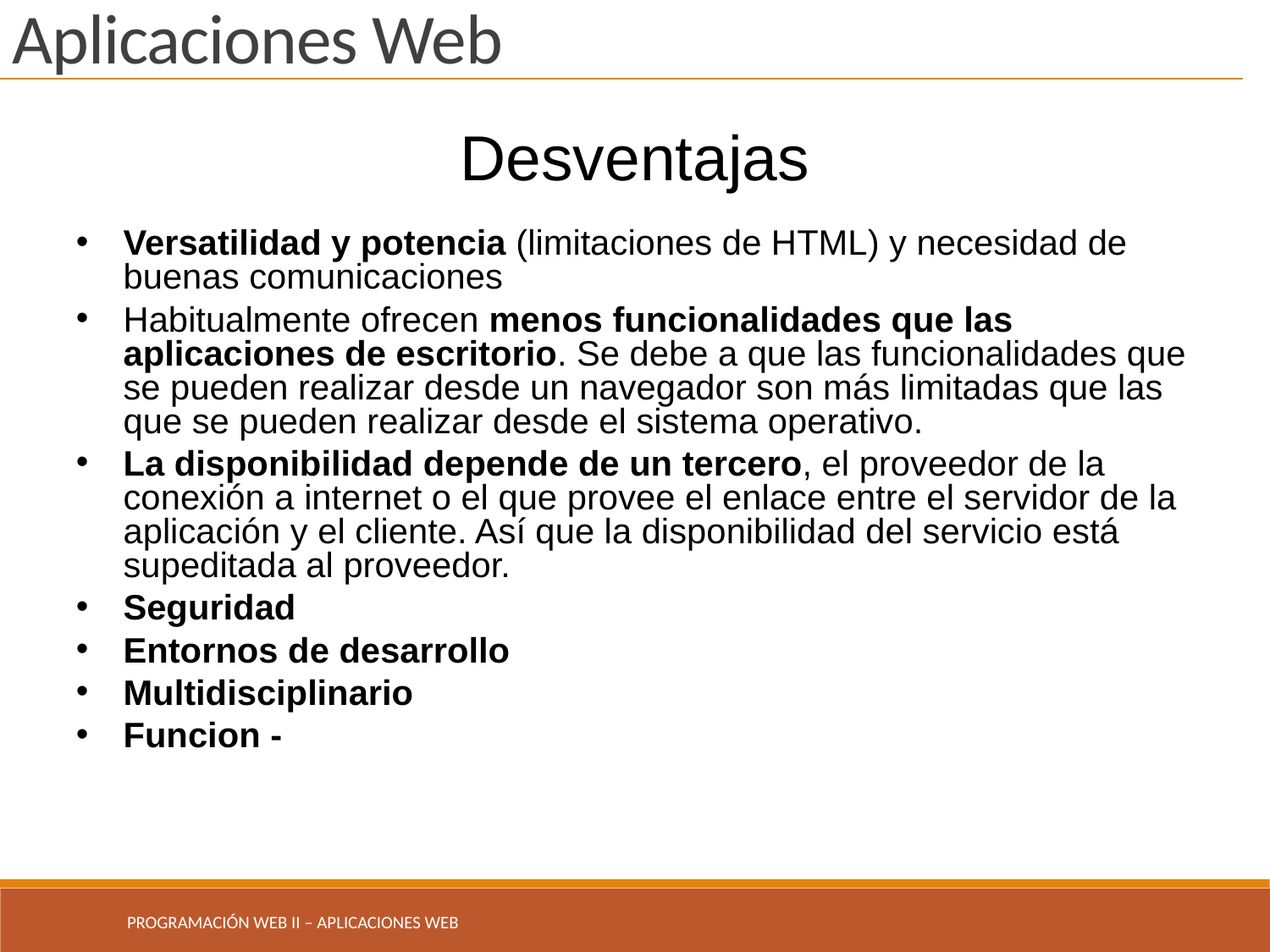

Aplicaciones Web
Desventajas
Versatilidad y potencia (limitaciones de HTML) y necesidad de buenas comunicaciones
Habitualmente ofrecen menos funcionalidades que las aplicaciones de escritorio. Se debe a que las funcionalidades que se pueden realizar desde un navegador son más limitadas que las que se pueden realizar desde el sistema operativo.
La disponibilidad depende de un tercero, el proveedor de la conexión a internet o el que provee el enlace entre el servidor de la aplicación y el cliente. Así que la disponibilidad del servicio está supeditada al proveedor.
Seguridad
Entornos de desarrollo
Multidisciplinario
Funcion -

Programación Web II – Aplicaciones WEb